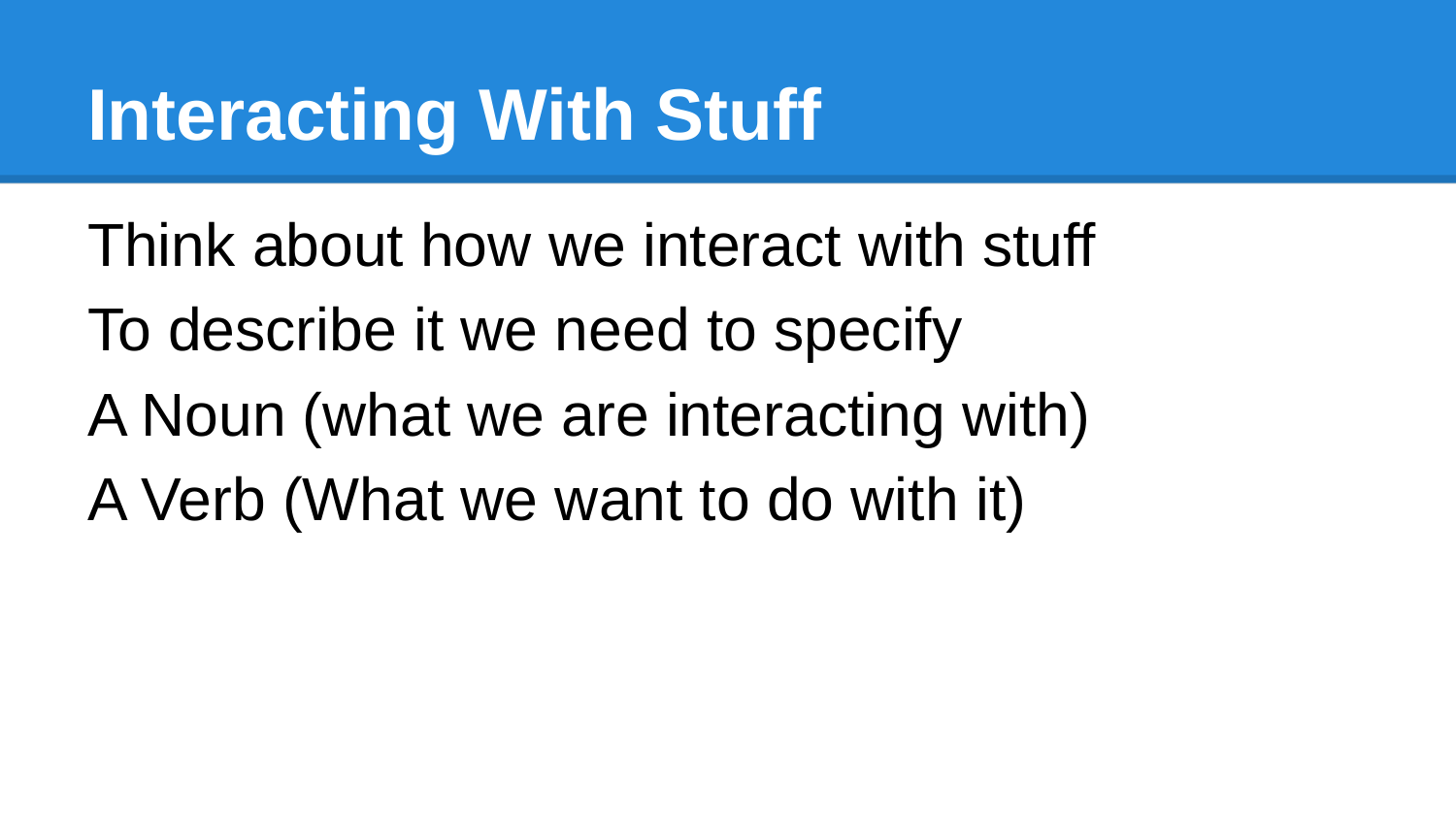

# Interacting With Stuff
Think about how we interact with stuff
To describe it we need to specify
A Noun (what we are interacting with)
A Verb (What we want to do with it)